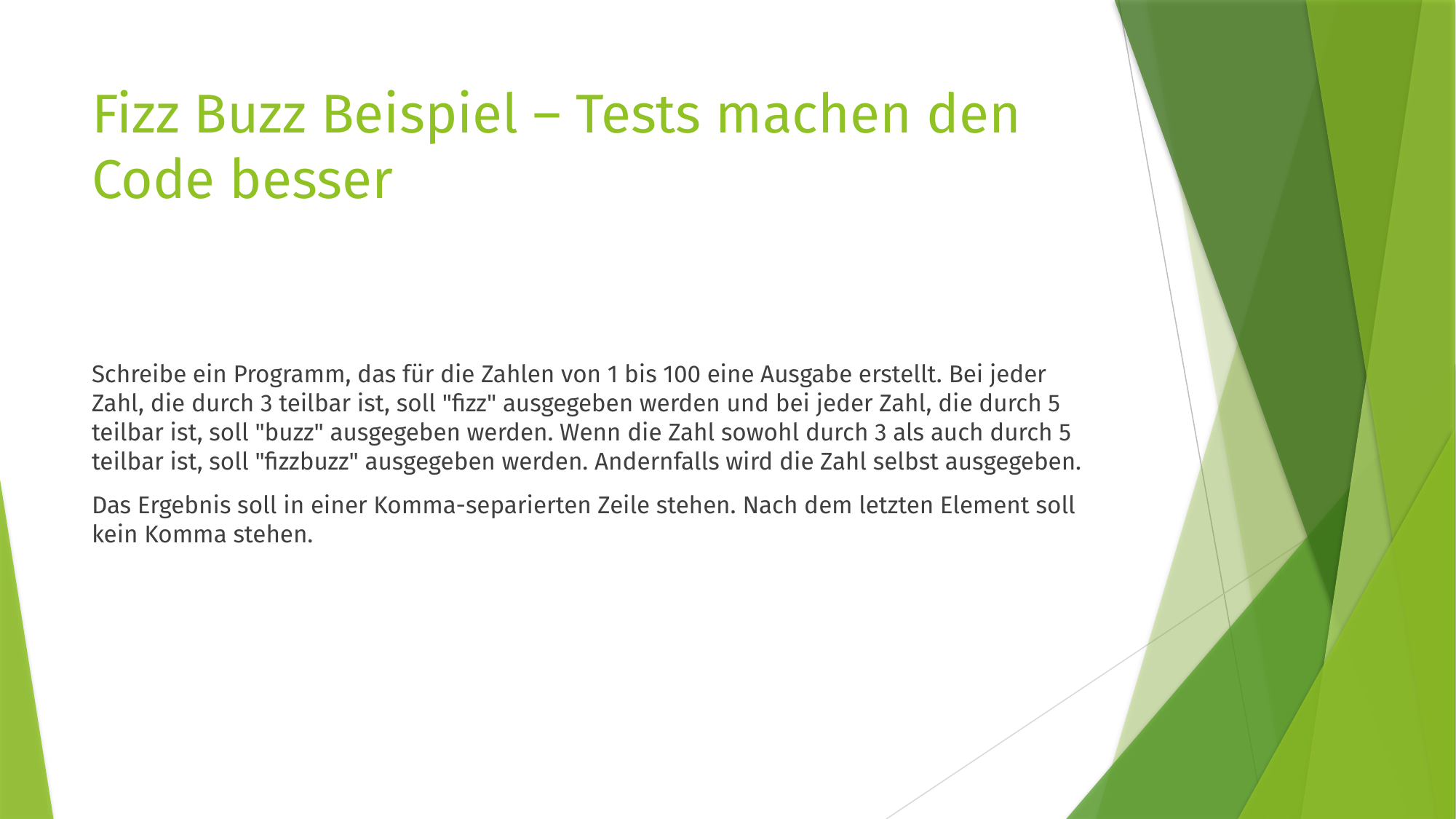

# Fizz Buzz Beispiel – Tests machen den Code besser
Schreibe ein Programm, das für die Zahlen von 1 bis 100 eine Ausgabe erstellt. Bei jeder Zahl, die durch 3 teilbar ist, soll "fizz" ausgegeben werden und bei jeder Zahl, die durch 5 teilbar ist, soll "buzz" ausgegeben werden. Wenn die Zahl sowohl durch 3 als auch durch 5 teilbar ist, soll "fizzbuzz" ausgegeben werden. Andernfalls wird die Zahl selbst ausgegeben.
Das Ergebnis soll in einer Komma-separierten Zeile stehen. Nach dem letzten Element soll kein Komma stehen.